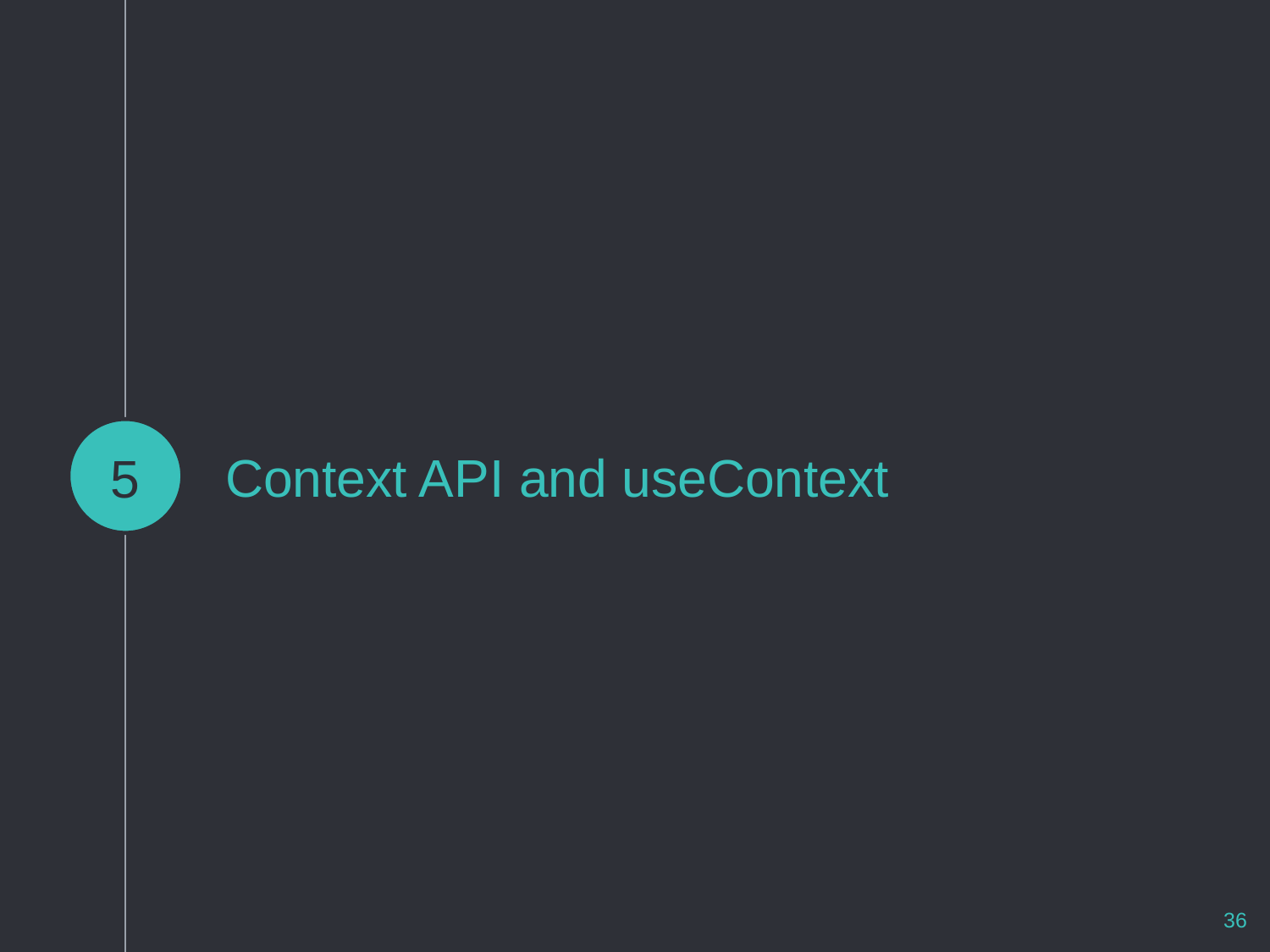

5
# Context API and useContext
36